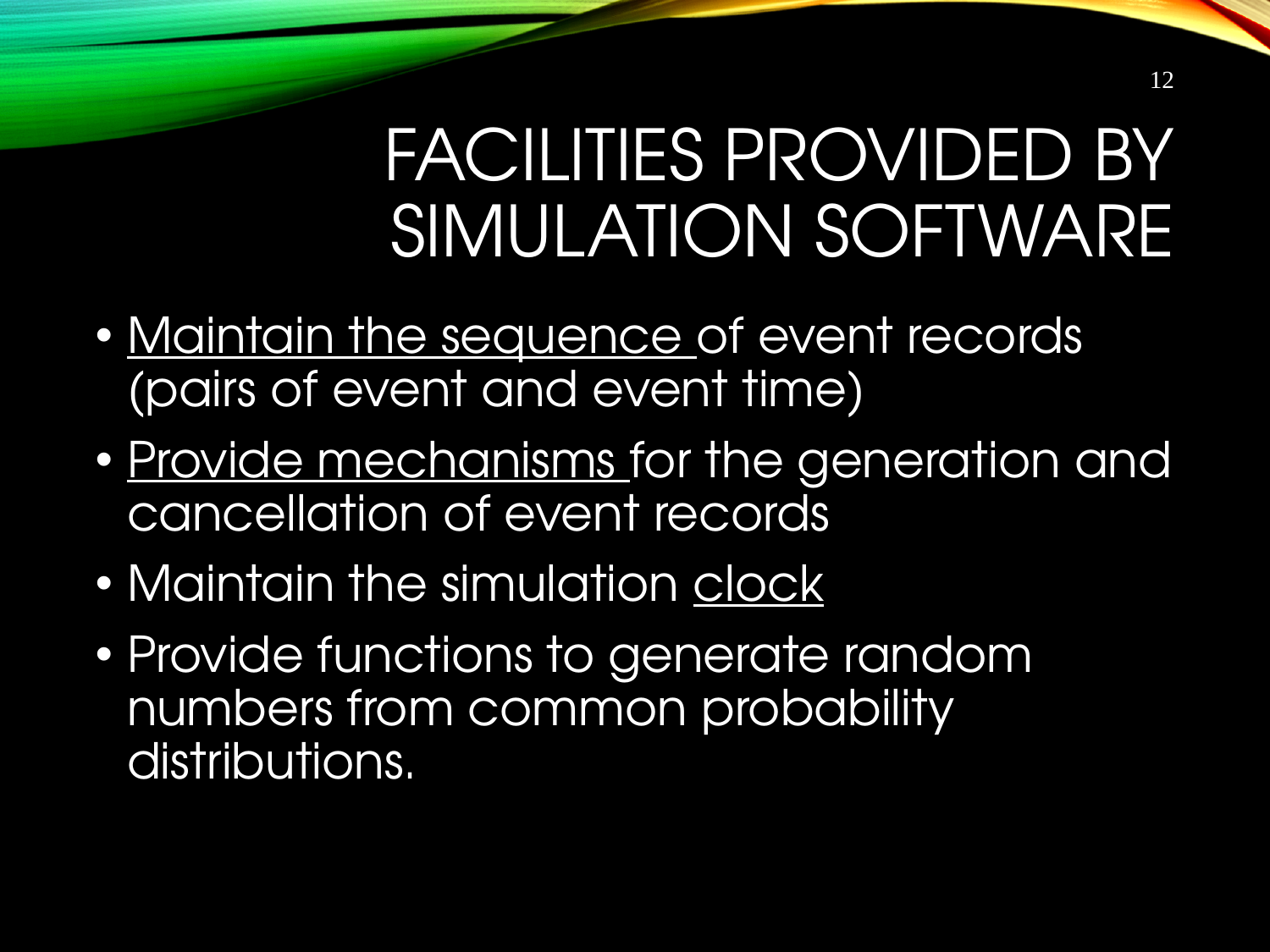

12
# Facilities Provided by Simulation Software
Maintain the sequence of event records (pairs of event and event time)
Provide mechanisms for the generation and cancellation of event records
Maintain the simulation clock
Provide functions to generate random numbers from common probability distributions.